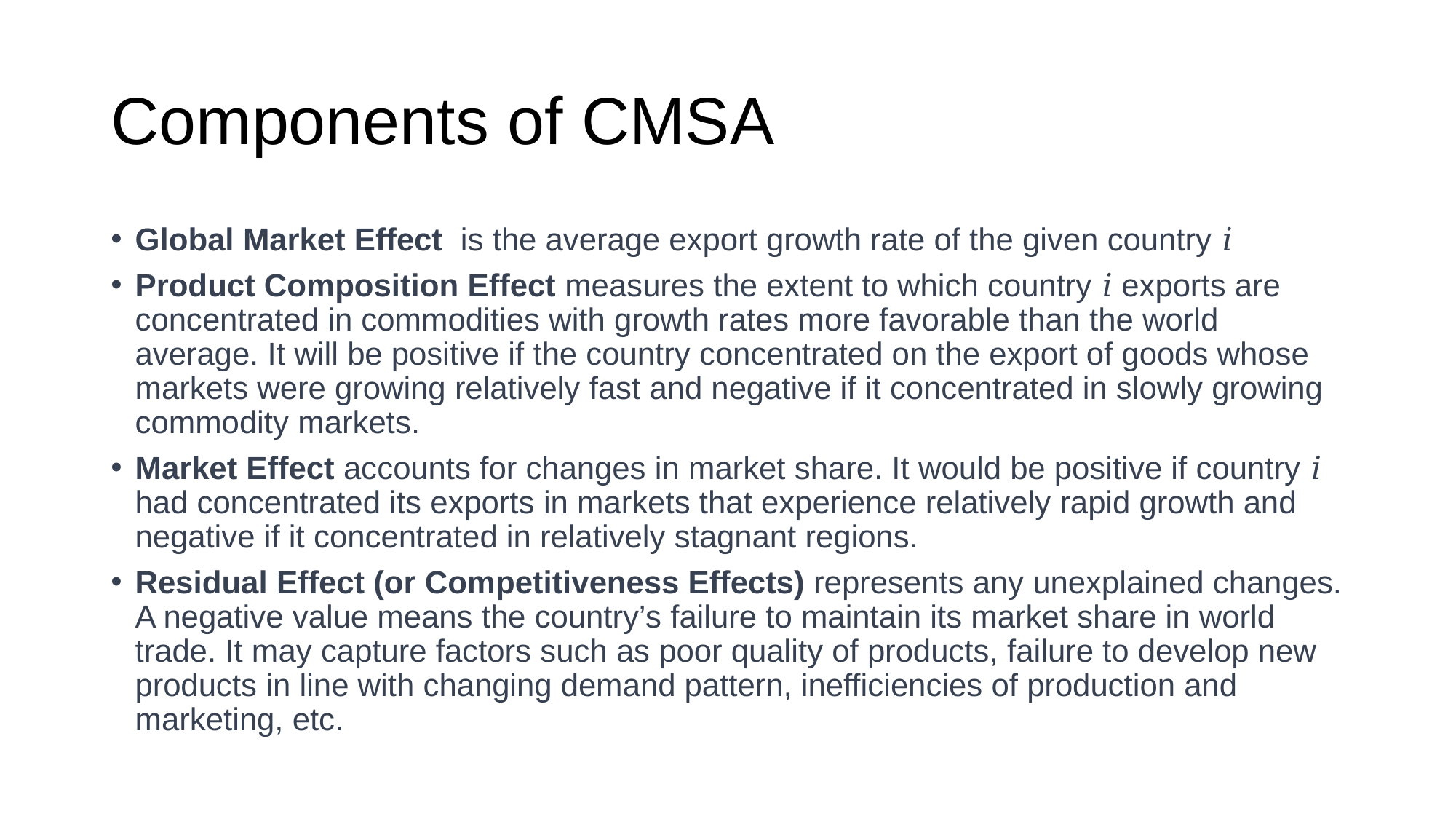

# Components of CMSA
Global Market Effect  is the average export growth rate of the given country 𝑖
Product Composition Effect measures the extent to which country 𝑖 exports are concentrated in commodities with growth rates more favorable than the world average. It will be positive if the country concentrated on the export of goods whose markets were growing relatively fast and negative if it concentrated in slowly growing commodity markets.
Market Effect accounts for changes in market share. It would be positive if country 𝑖 had concentrated its exports in markets that experience relatively rapid growth and negative if it concentrated in relatively stagnant regions.
Residual Effect (or Competitiveness Effects) represents any unexplained changes. A negative value means the country’s failure to maintain its market share in world trade. It may capture factors such as poor quality of products, failure to develop new products in line with changing demand pattern, inefficiencies of production and marketing, etc.